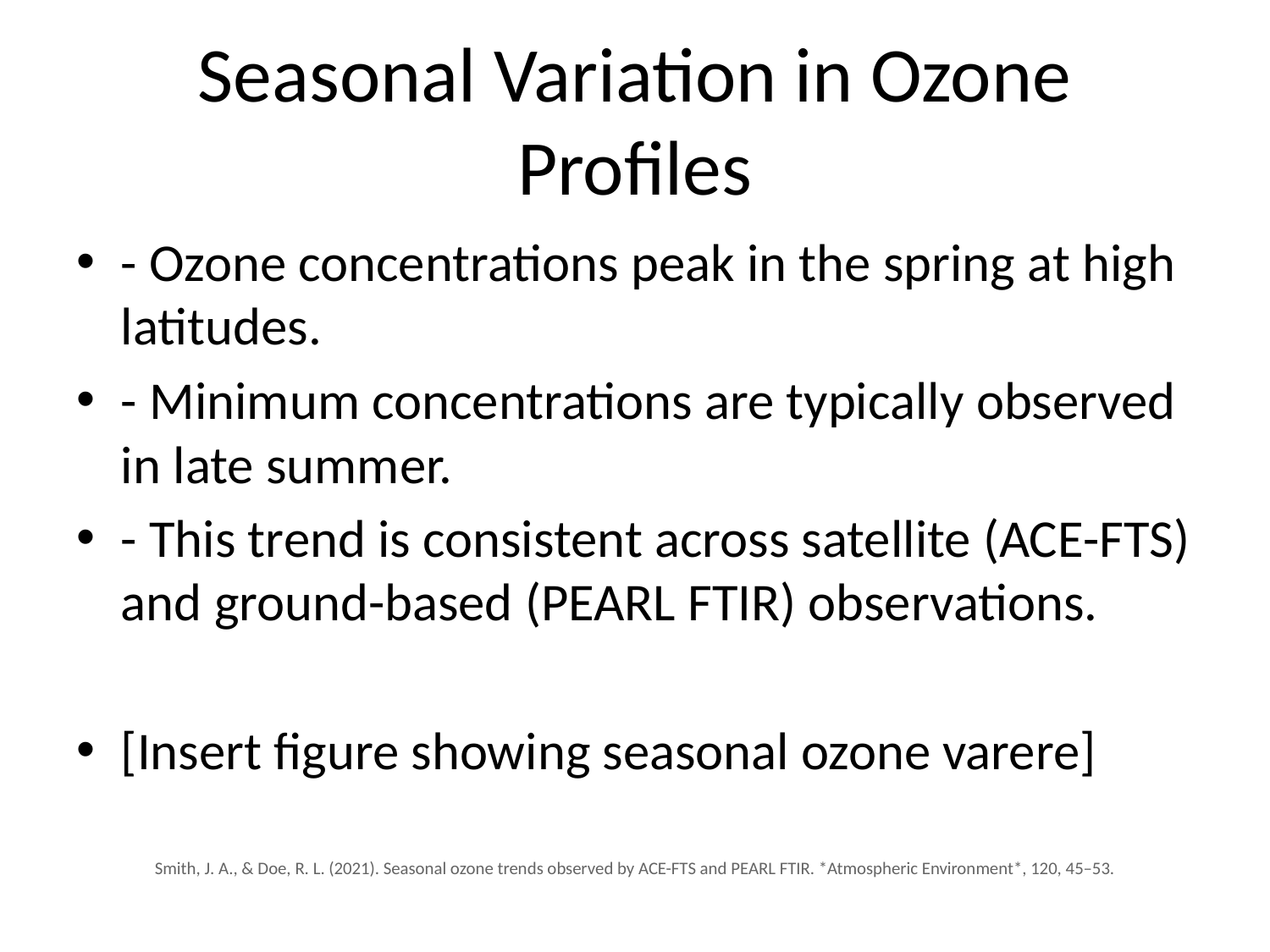

# Seasonal Variation in Ozone Profiles
- Ozone concentrations peak in the spring at high latitudes.
- Minimum concentrations are typically observed in late summer.
- This trend is consistent across satellite (ACE-FTS) and ground-based (PEARL FTIR) observations.

[Insert figure showing seasonal ozone varere]
Smith, J. A., & Doe, R. L. (2021). Seasonal ozone trends observed by ACE-FTS and PEARL FTIR. *Atmospheric Environment*, 120, 45–53.